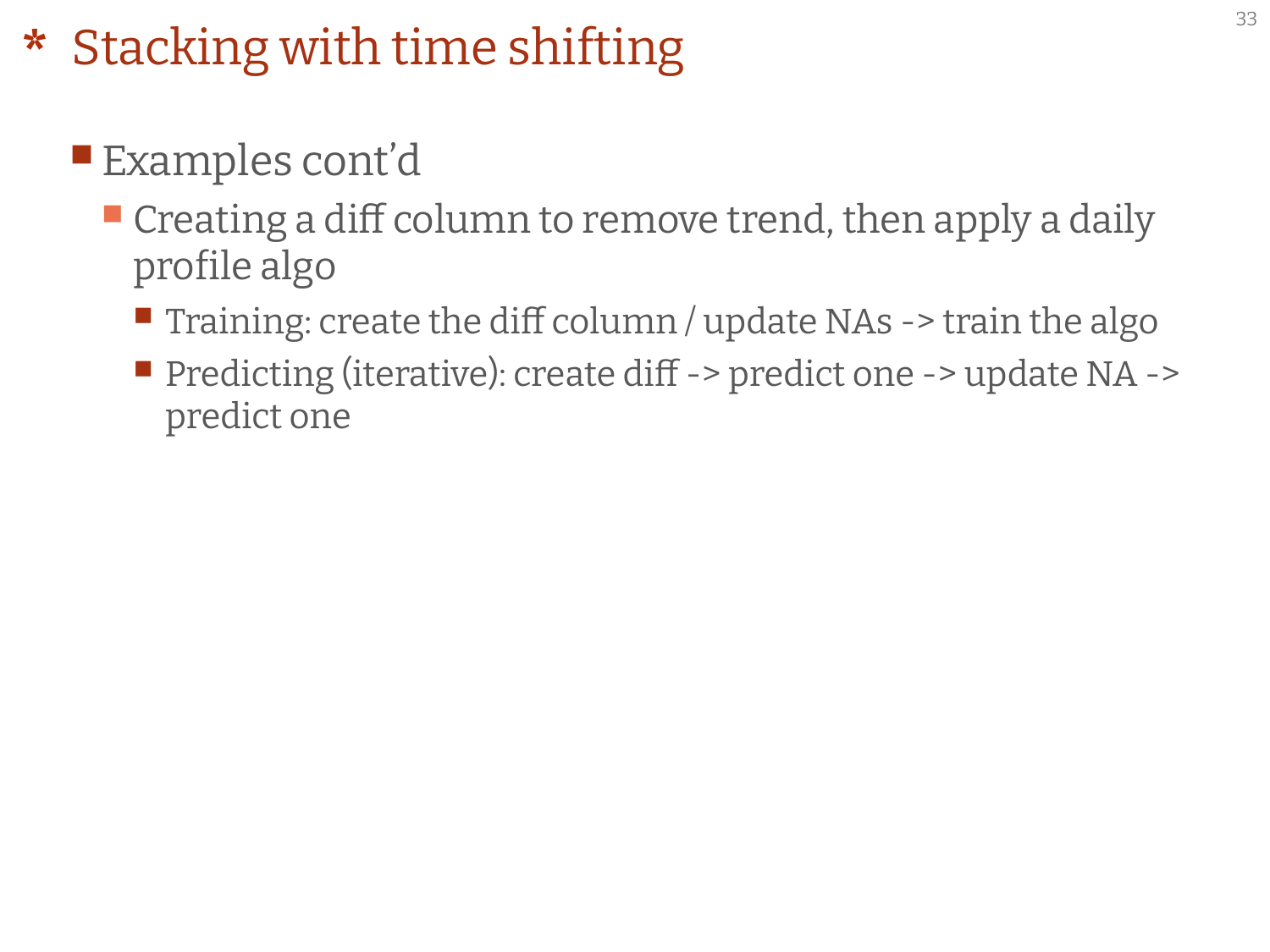

# Stacking with time shifting
Examples cont’d
Creating a diff column to remove trend, then apply a daily profile algo
Training: create the diff column / update NAs -> train the algo
Predicting (iterative): create diff -> predict one -> update NA -> predict one